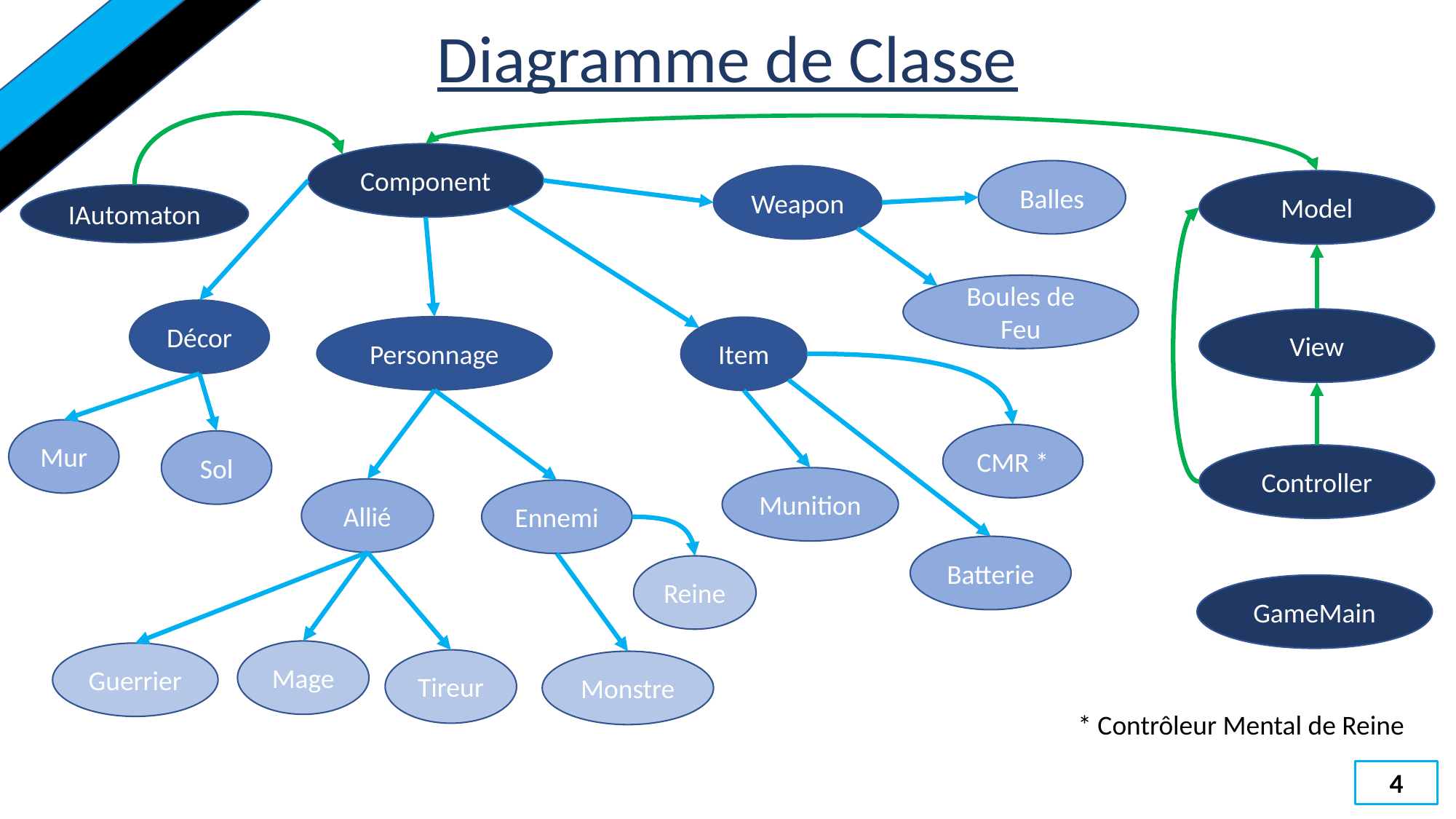

# Diagramme de Classe

Component
Balles
Weapon
Model
IAutomaton
Boules de Feu
Décor
View
Personnage
Item
Mur
CMR *
Sol
Controller
Munition
Allié
Ennemi
Batterie
Reine
GameMain
Mage
Guerrier
Tireur
Monstre
* Contrôleur Mental de Reine
4